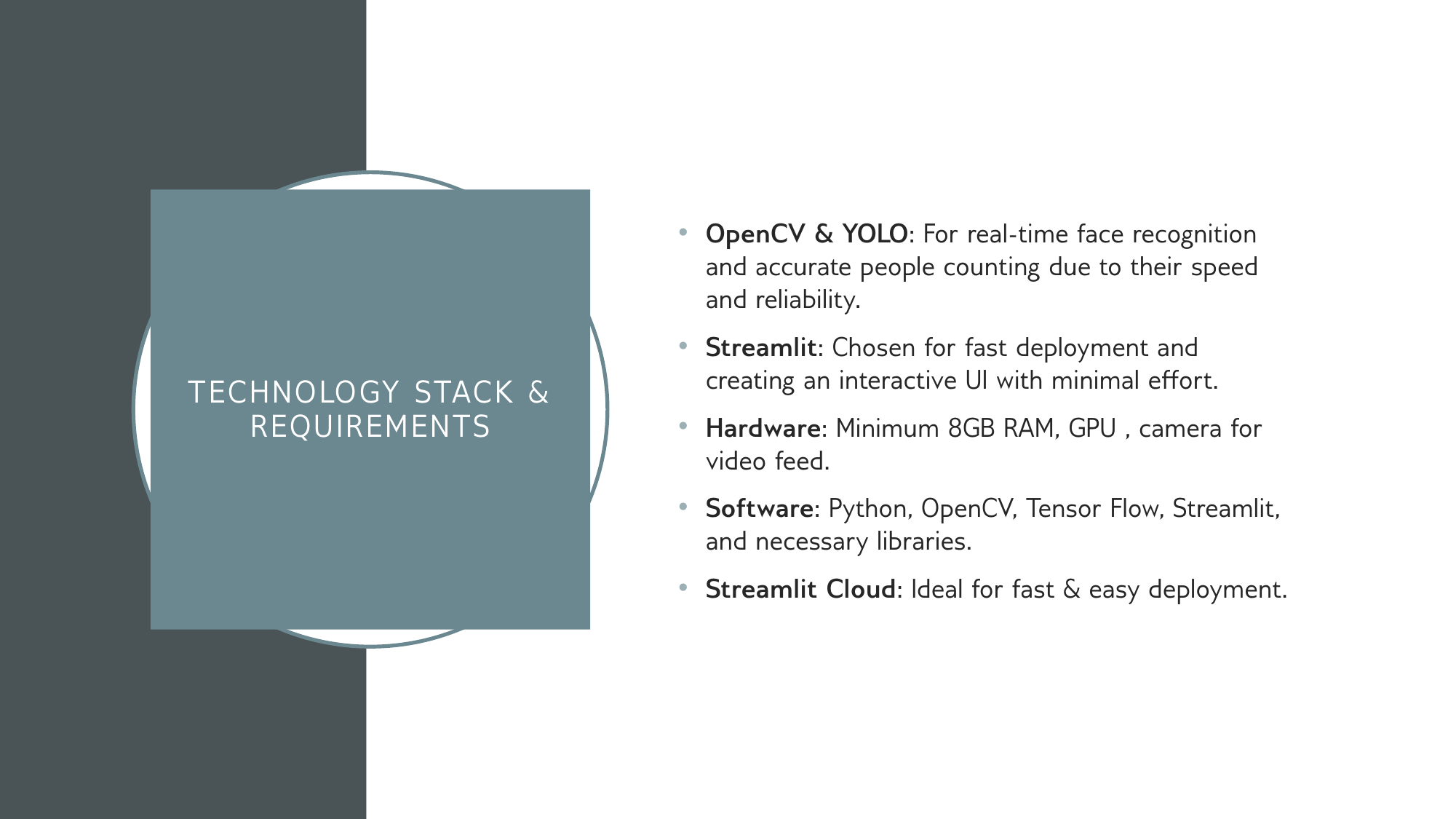

OpenCV & YOLO: For real-time face recognition and accurate people counting due to their speed and reliability.
Streamlit: Chosen for fast deployment and creating an interactive UI with minimal effort.
Hardware: Minimum 8GB RAM, GPU , camera for video feed.
Software: Python, OpenCV, Tensor Flow, Streamlit, and necessary libraries.
Streamlit Cloud: Ideal for fast & easy deployment.

# Technology Stack & Requirements